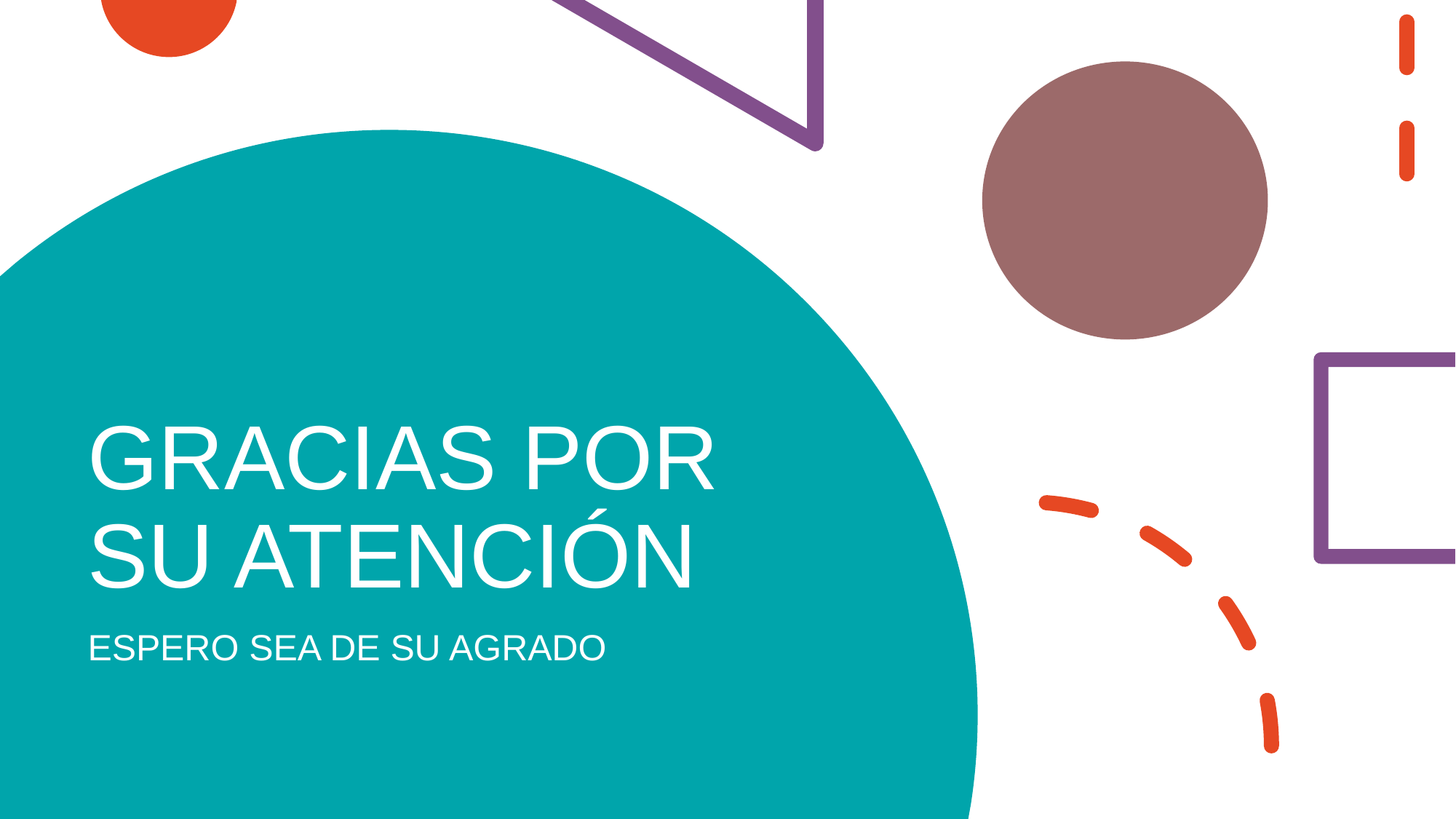

# GRACIAS POR SU ATENCIÓN

ESPERO SEA DE SU AGRADO